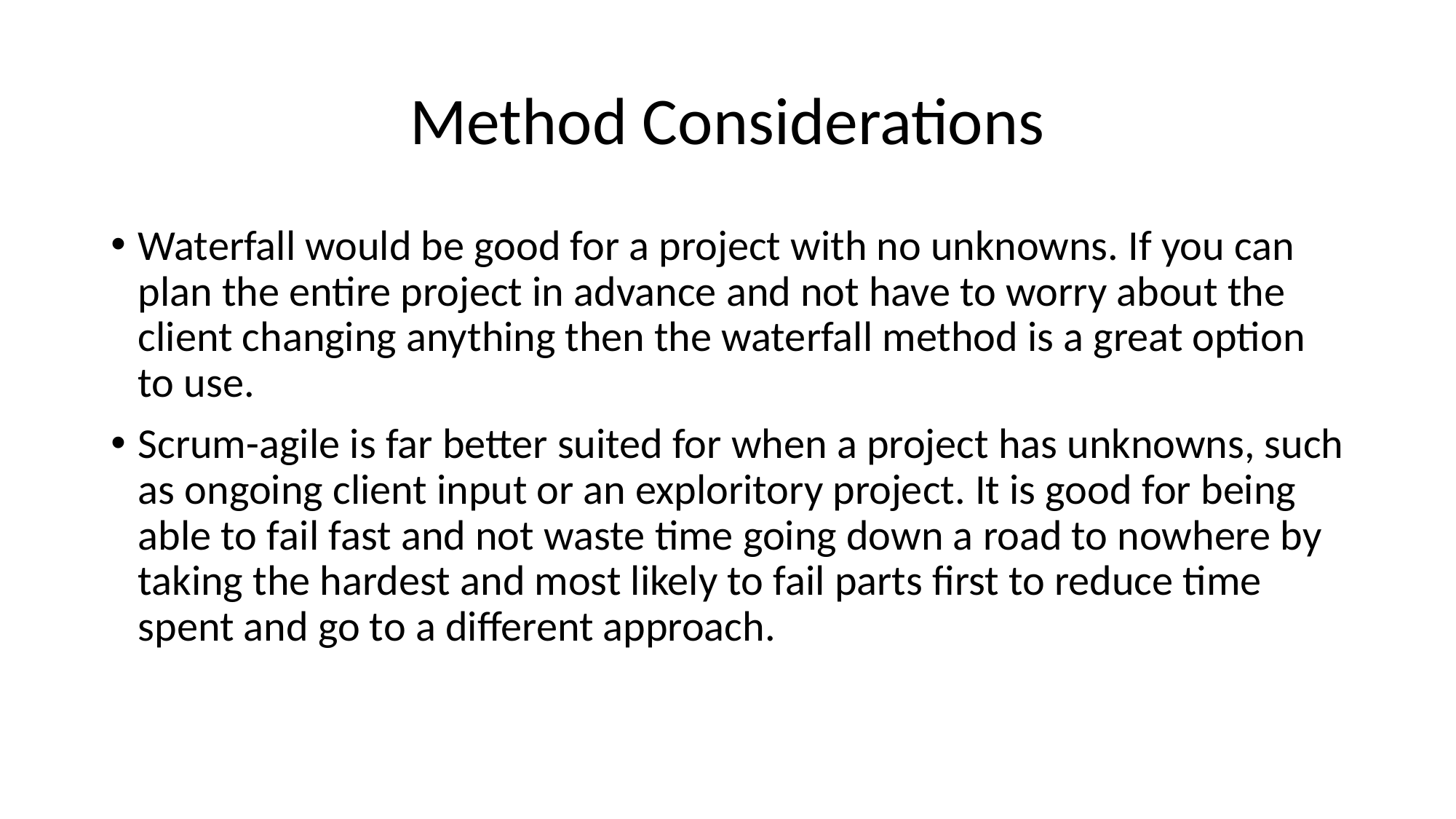

# Method Considerations
Waterfall would be good for a project with no unknowns. If you can plan the entire project in advance and not have to worry about the client changing anything then the waterfall method is a great option to use.
Scrum-agile is far better suited for when a project has unknowns, such as ongoing client input or an exploritory project. It is good for being able to fail fast and not waste time going down a road to nowhere by taking the hardest and most likely to fail parts first to reduce time spent and go to a different approach.